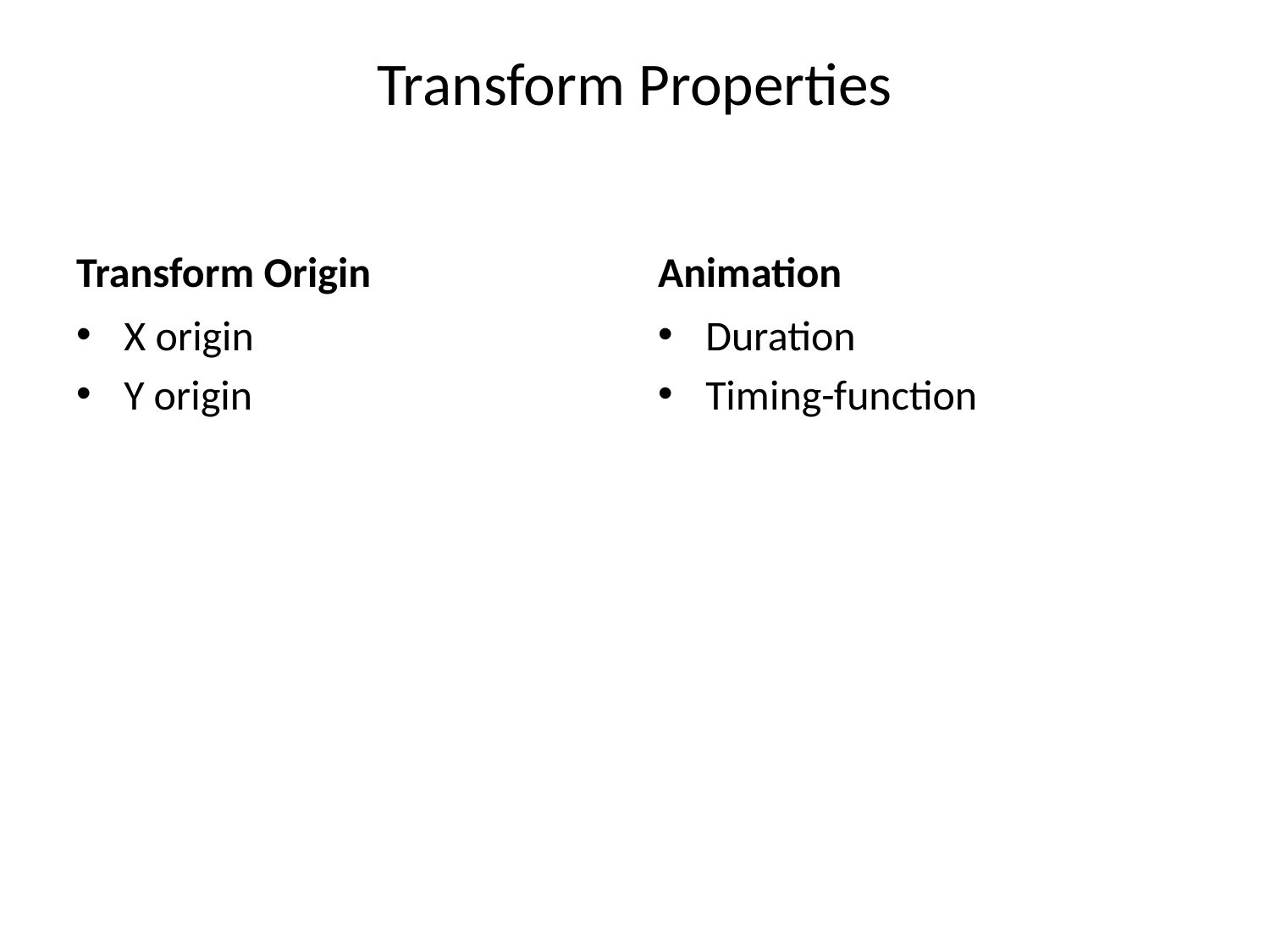

# Transform Properties
Transform Origin
Animation
X origin
Y origin

Duration
Timing-function